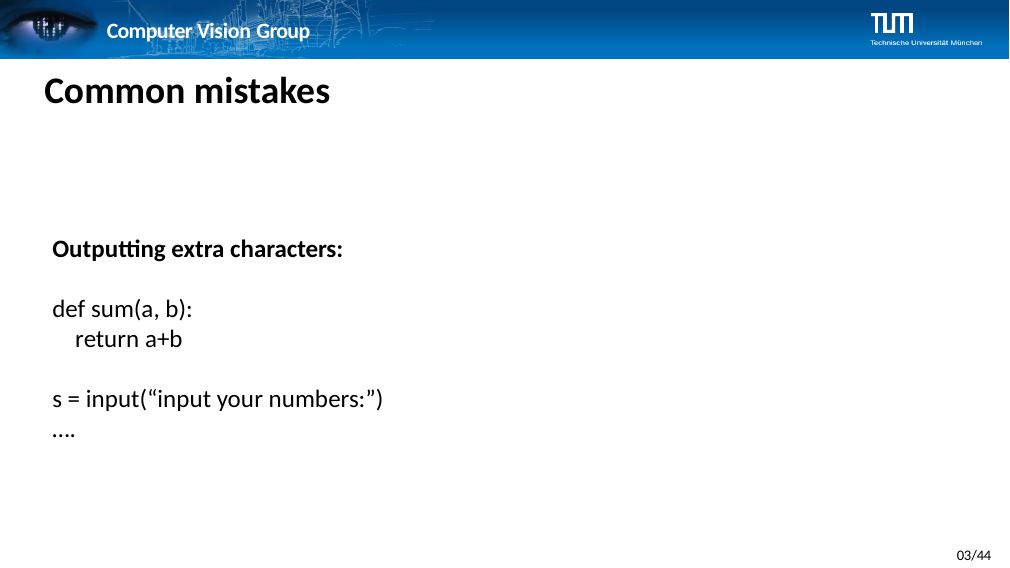

# Computer Vision Group
Common mistakes

Outputting extra characters:

def sum(a, b):
    return a+b

s = input(“input your numbers:”)
….

03/44